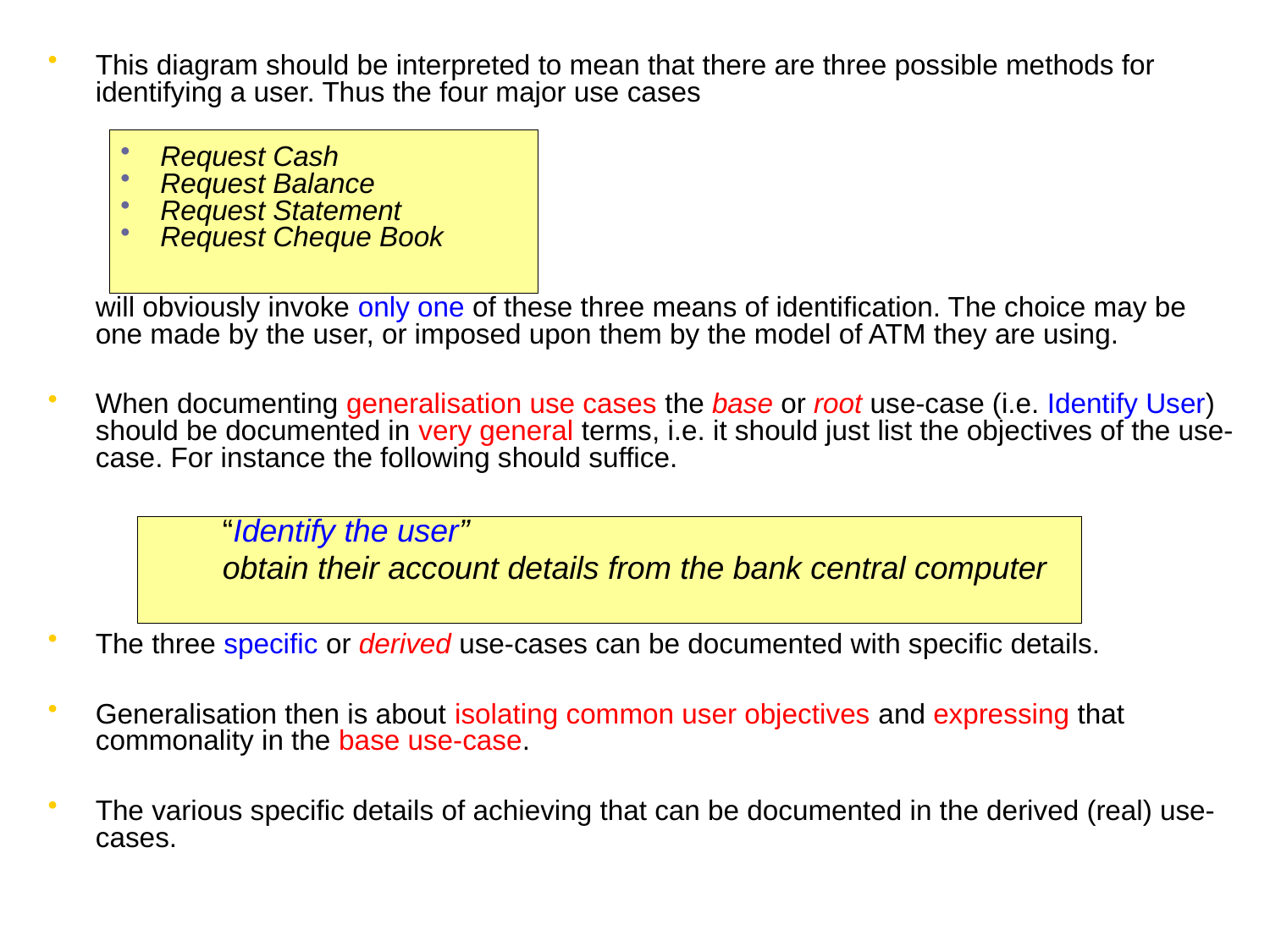

44
This diagram should be interpreted to mean that there are three possible methods for identifying a user. Thus the four major use cases

Request Cash
Request Balance
Request Statement
Request Cheque Book

	will obviously invoke only one of these three means of identification. The choice may be one made by the user, or imposed upon them by the model of ATM they are using.

When documenting generalisation use cases the base or root use-case (i.e. Identify User) should be documented in very general terms, i.e. it should just list the objectives of the use-case. For instance the following should suffice.

		“Identify the user”
		obtain their account details from the bank central computer

The three specific or derived use-cases can be documented with specific details.

Generalisation then is about isolating common user objectives and expressing that commonality in the base use-case.

The various specific details of achieving that can be documented in the derived (real) use-cases.